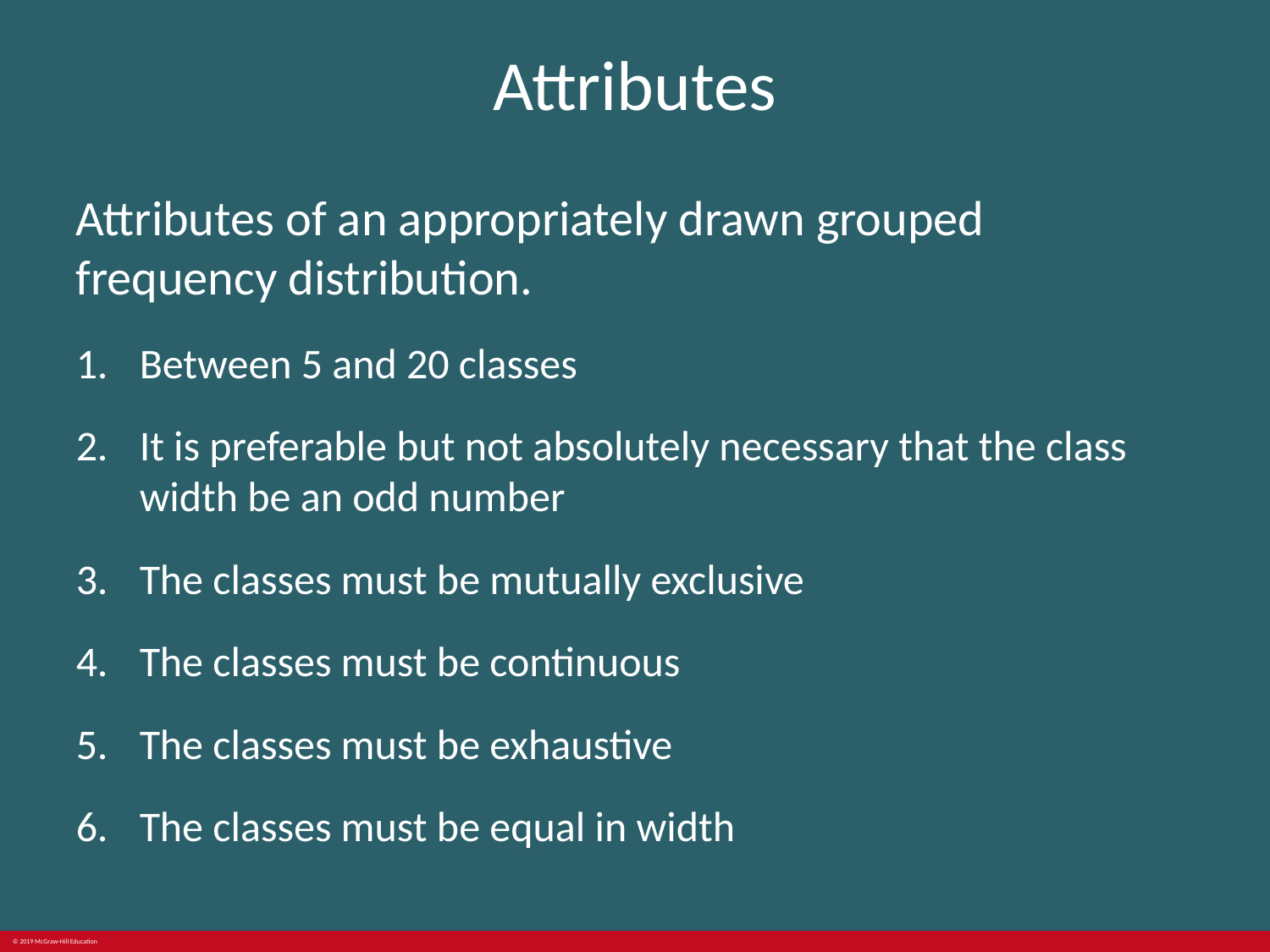

# Attributes
Attributes of an appropriately drawn grouped frequency distribution.
Between 5 and 20 classes
It is preferable but not absolutely necessary that the class width be an odd number
The classes must be mutually exclusive
The classes must be continuous
The classes must be exhaustive
The classes must be equal in width